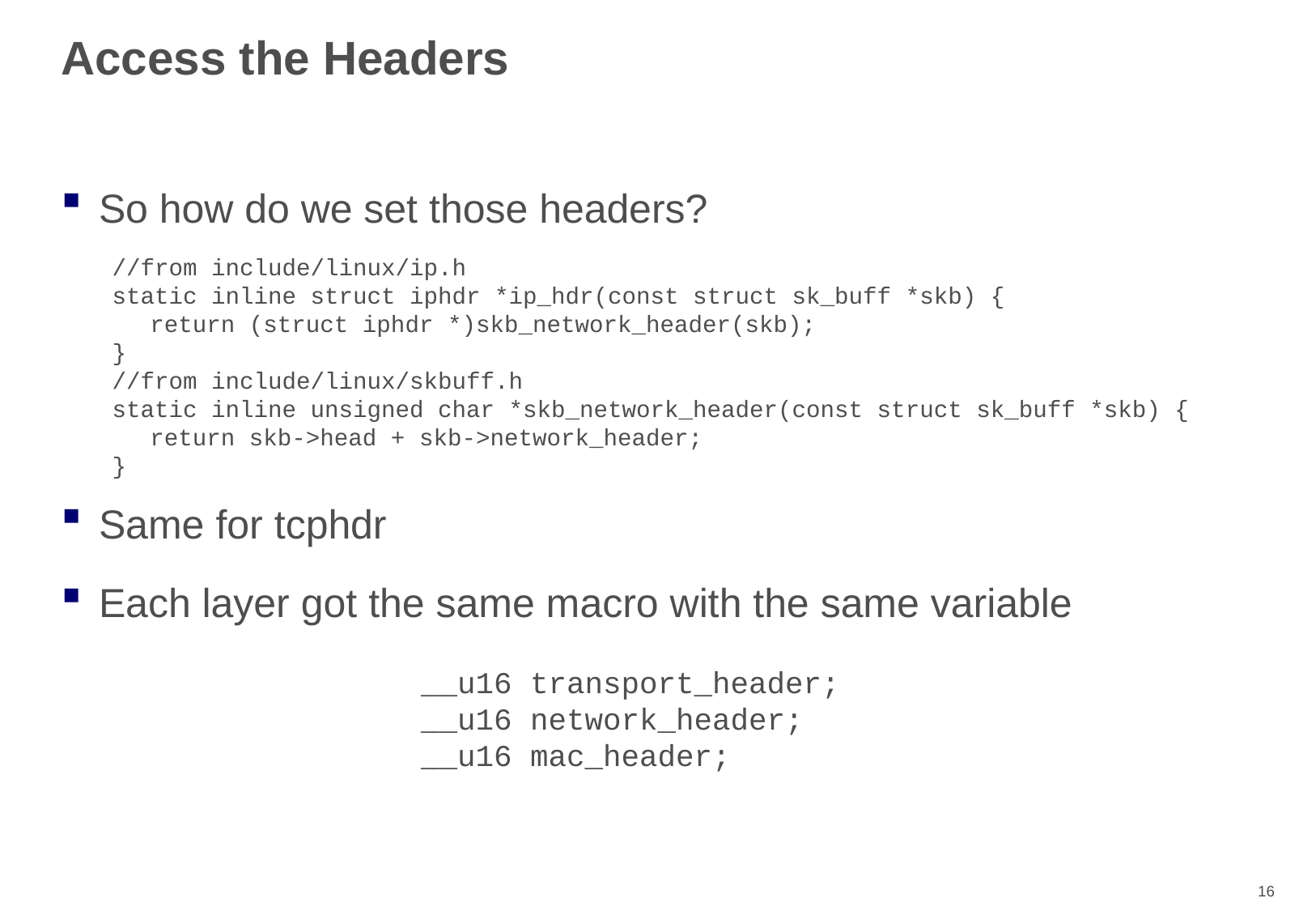

# Access the Headers
So how do we set those headers?

Same for tcphdr
Each layer got the same macro with the same variable

//from include/linux/ip.h
static inline struct iphdr *ip_hdr(const struct sk_buff *skb) {
	return (struct iphdr *)skb_network_header(skb);
}
//from include/linux/skbuff.h
static inline unsigned char *skb_network_header(const struct sk_buff *skb) {
	return skb->head + skb->network_header;
}
	__u16 transport_header;
	__u16 network_header;
	__u16 mac_header;